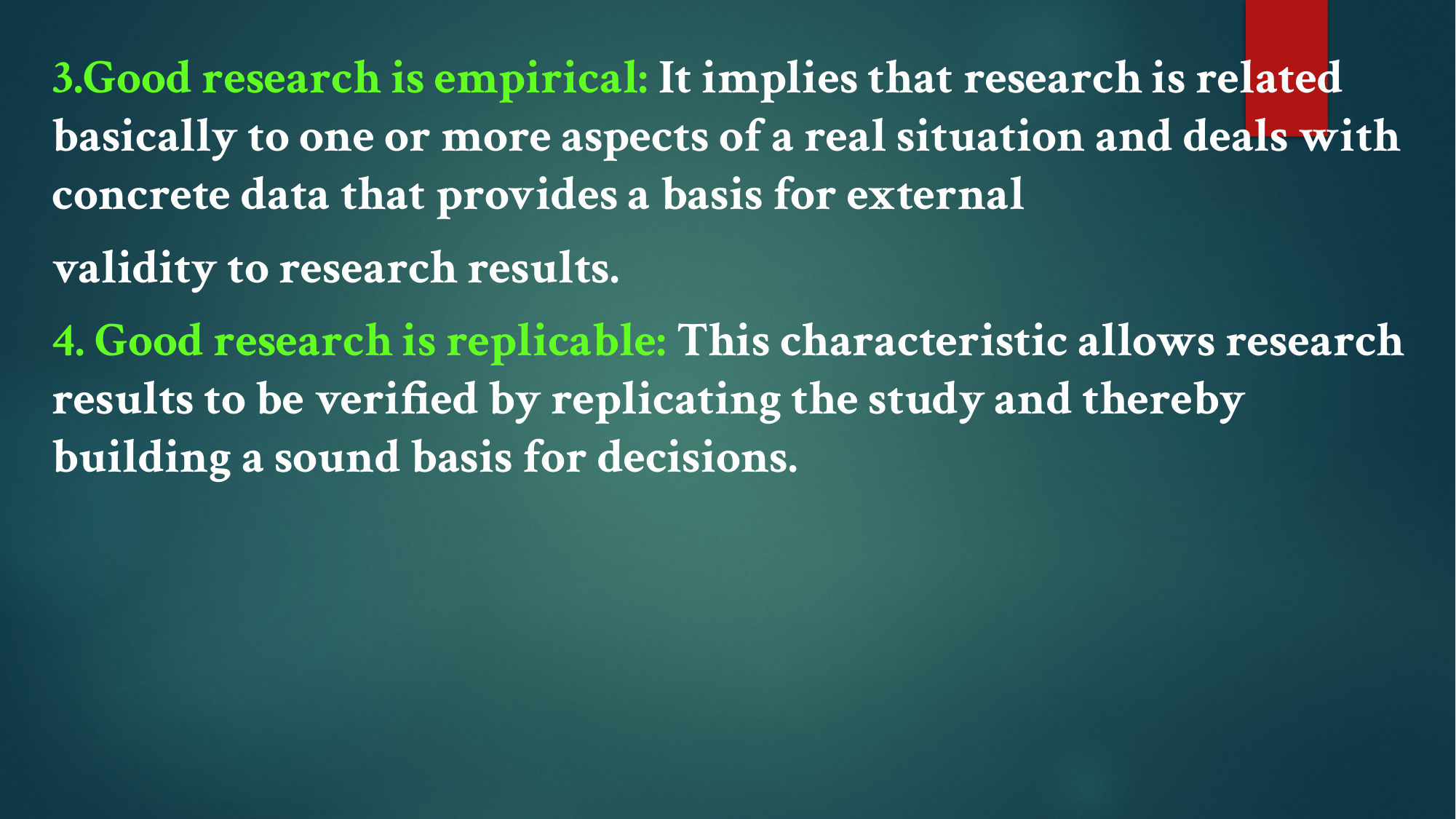

3.Good research is empirical: It implies that research is related basically to one or more aspects of a real situation and deals with concrete data that provides a basis for external
validity to research results.
4. Good research is replicable: This characteristic allows research results to be verified by replicating the study and thereby building a sound basis for decisions.